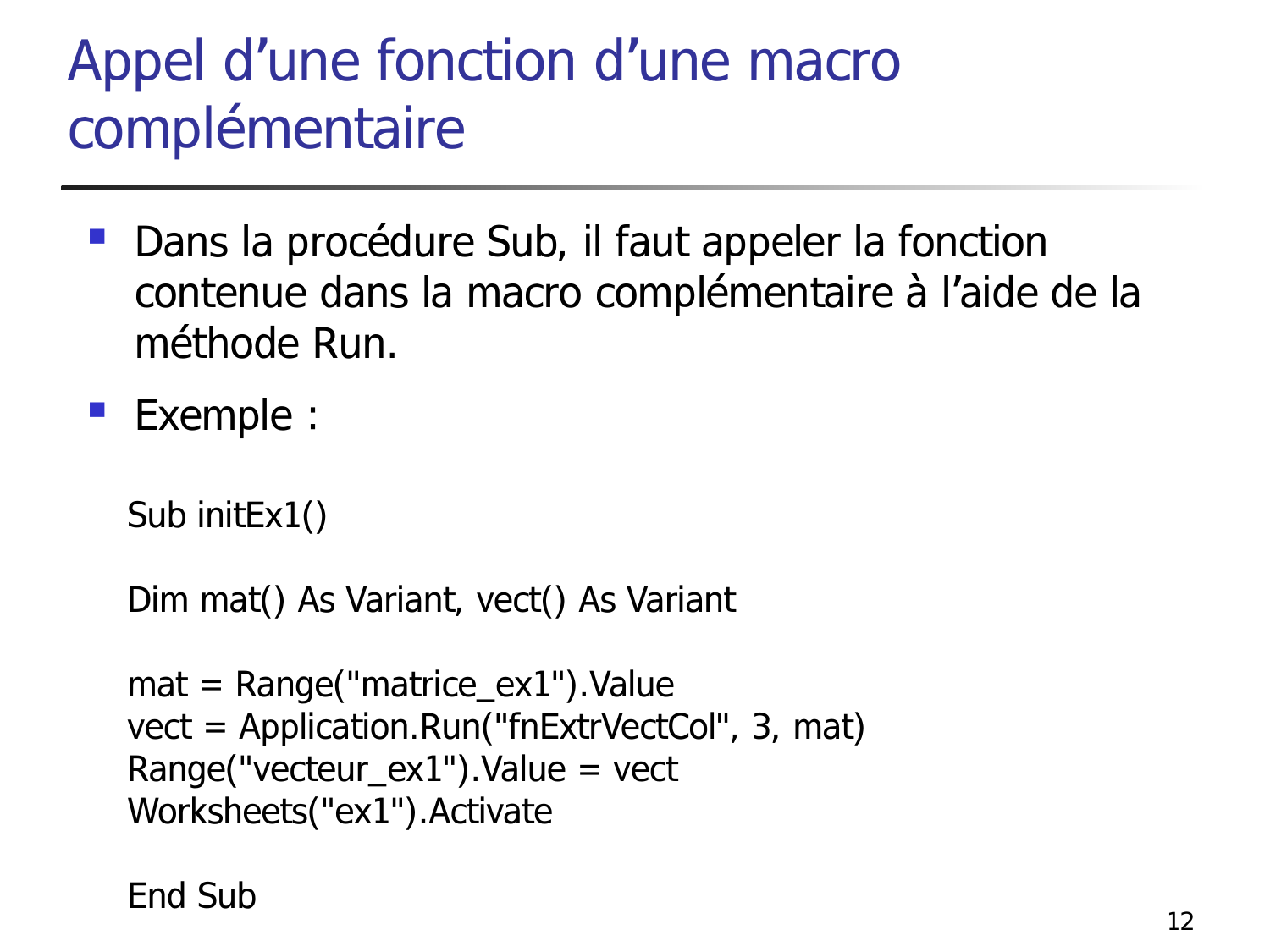

# Appel d’une fonction d’une macro complémentaire
Dans la procédure Sub, il faut appeler la fonction contenue dans la macro complémentaire à l’aide de la méthode Run.
Exemple :

Sub initEx1()

Dim mat() As Variant, vect() As Variant

mat = Range("matrice_ex1").Value
vect = Application.Run("fnExtrVectCol", 3, mat)
Range("vecteur_ex1").Value = vect
Worksheets("ex1").Activate

End Sub
12